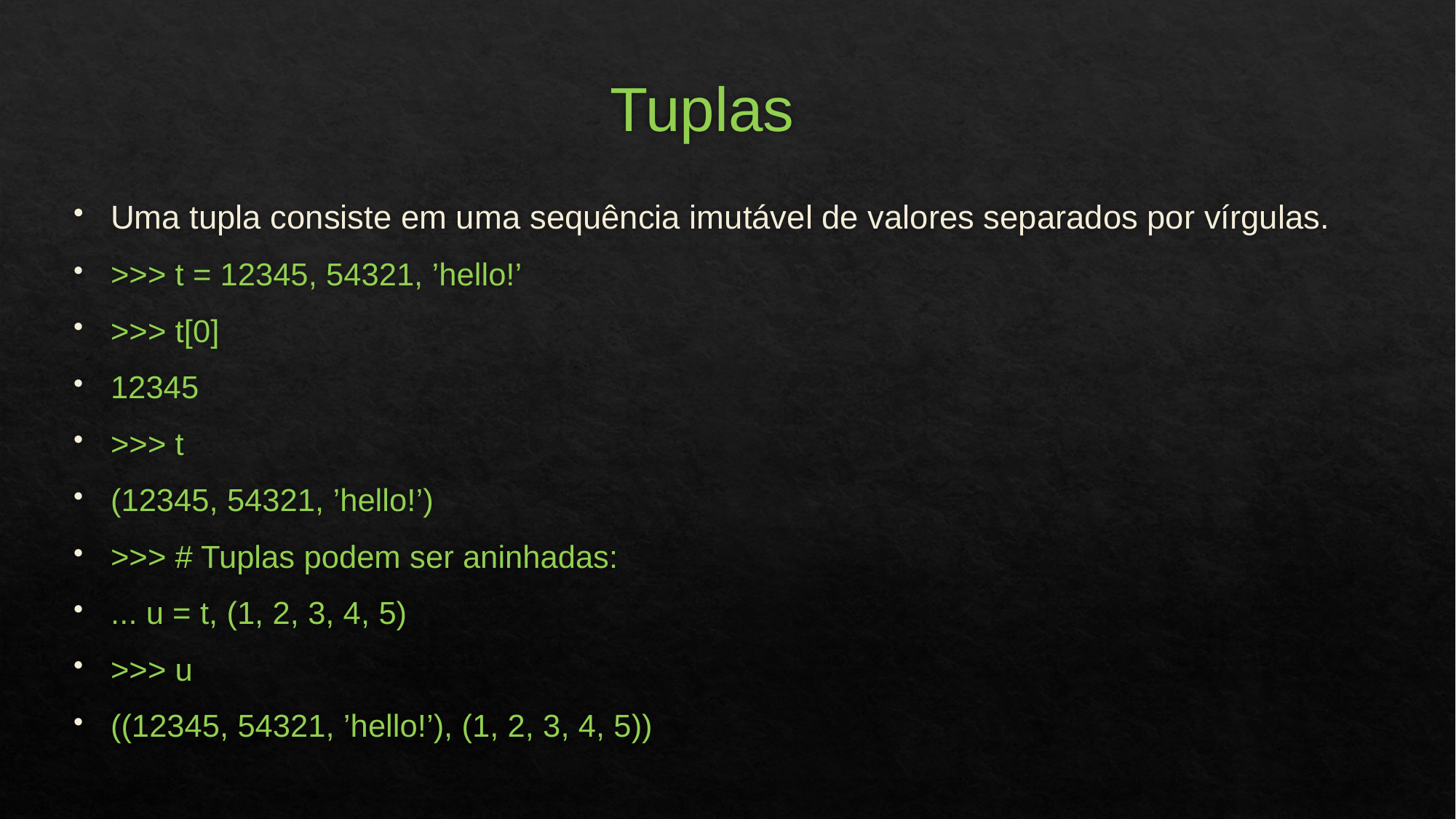

# Tuplas
Uma tupla consiste em uma sequência imutável de valores separados por vírgulas.
>>> t = 12345, 54321, ’hello!’
>>> t[0]
12345
>>> t
(12345, 54321, ’hello!’)
>>> # Tuplas podem ser aninhadas:
... u = t, (1, 2, 3, 4, 5)
>>> u
((12345, 54321, ’hello!’), (1, 2, 3, 4, 5))